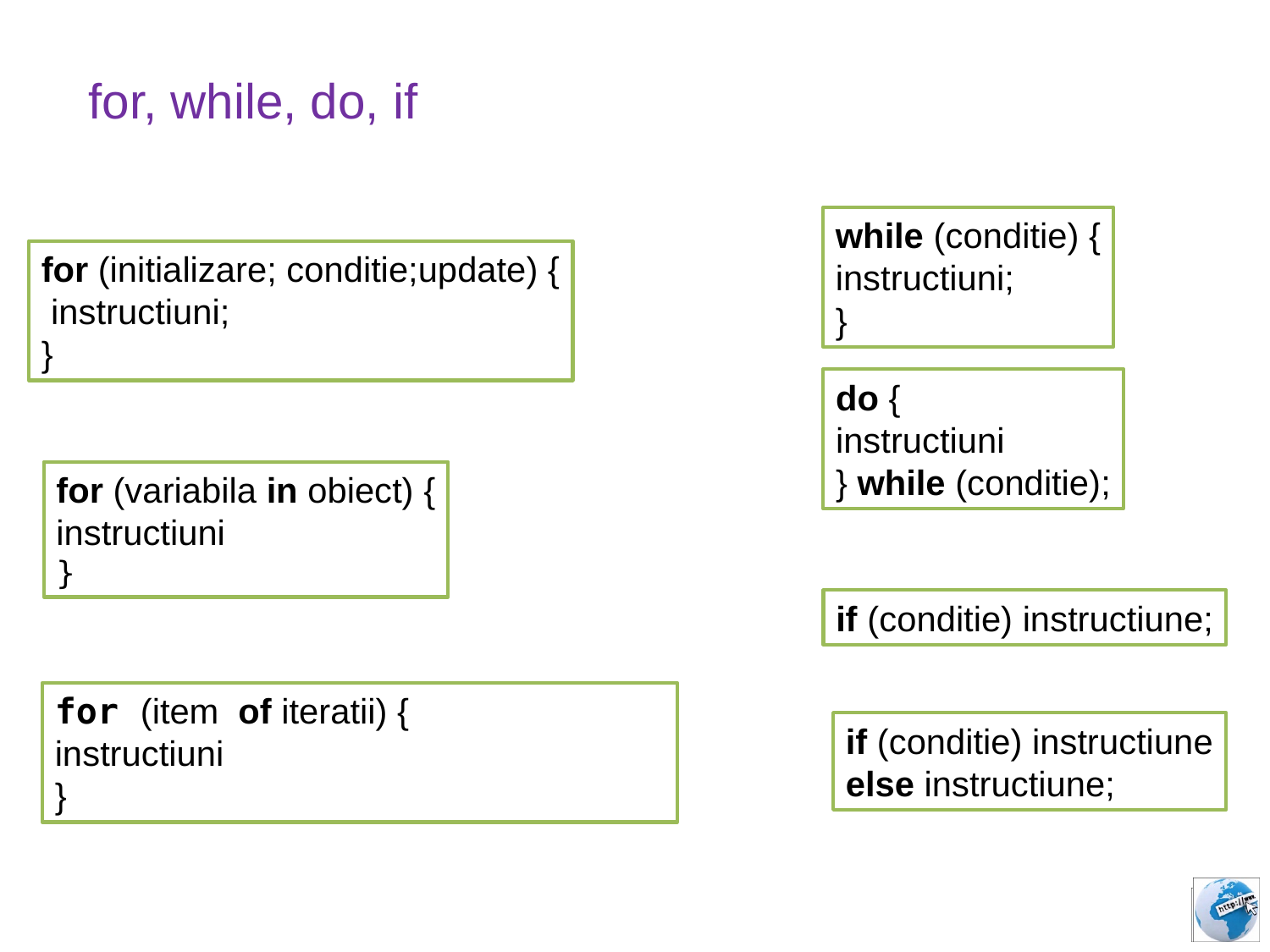

for, while, do, if
while (conditie) {
instructiuni;
}
for (initializare; conditie;update) {
 instructiuni;
}
do {
instructiuni
} while (conditie);
for (variabila in obiect) {
instructiuni
}
if (conditie) instructiune;
for (item  of iteratii) {
instructiuni
}
if (conditie) instructiune
else instructiune;